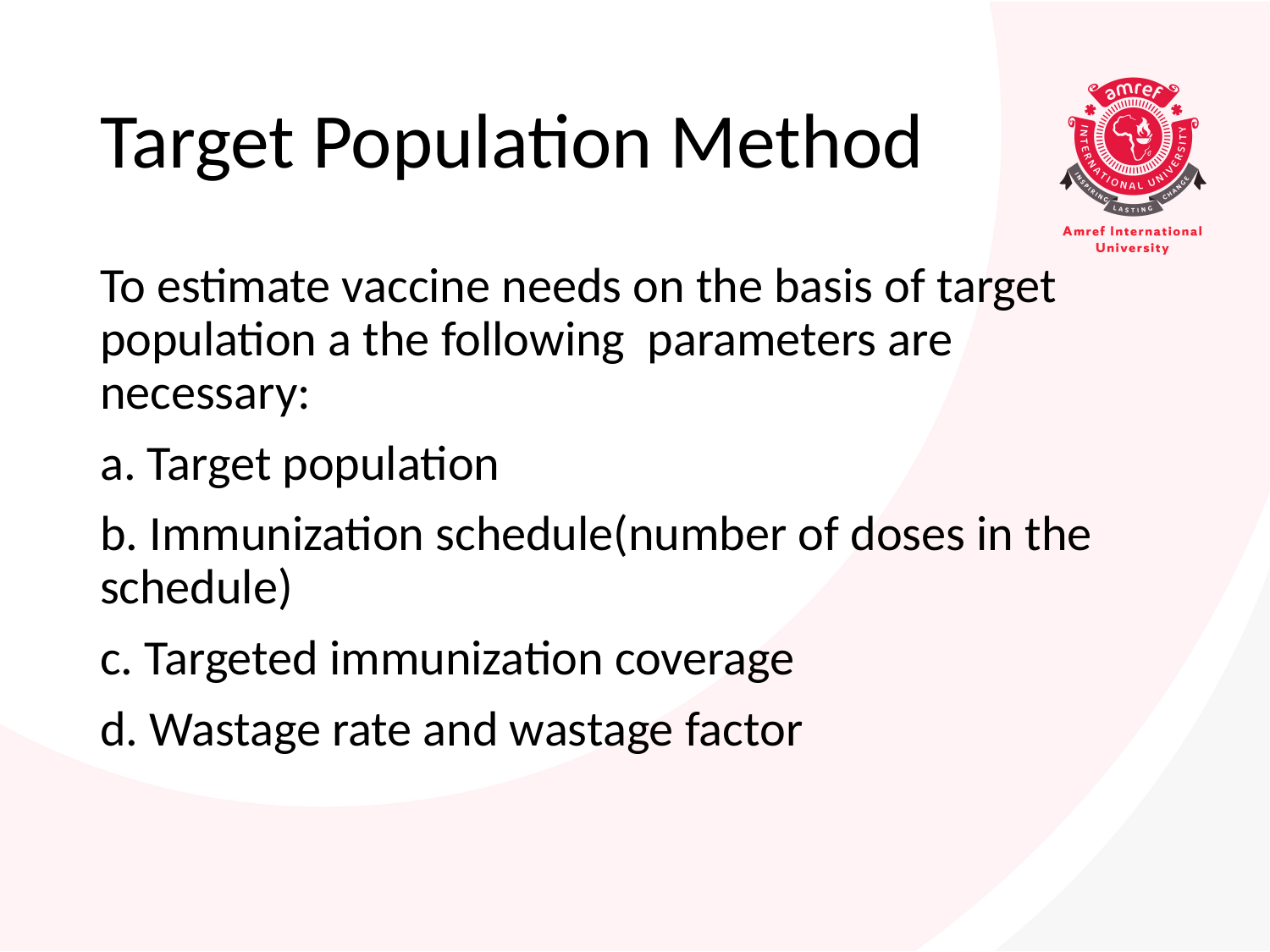

# Target Population Method
To estimate vaccine needs on the basis of target population a the following  parameters are necessary:
a. Target population
b. Immunization schedule(number of doses in the schedule)
c. Targeted immunization coverage
d. Wastage rate and wastage factor